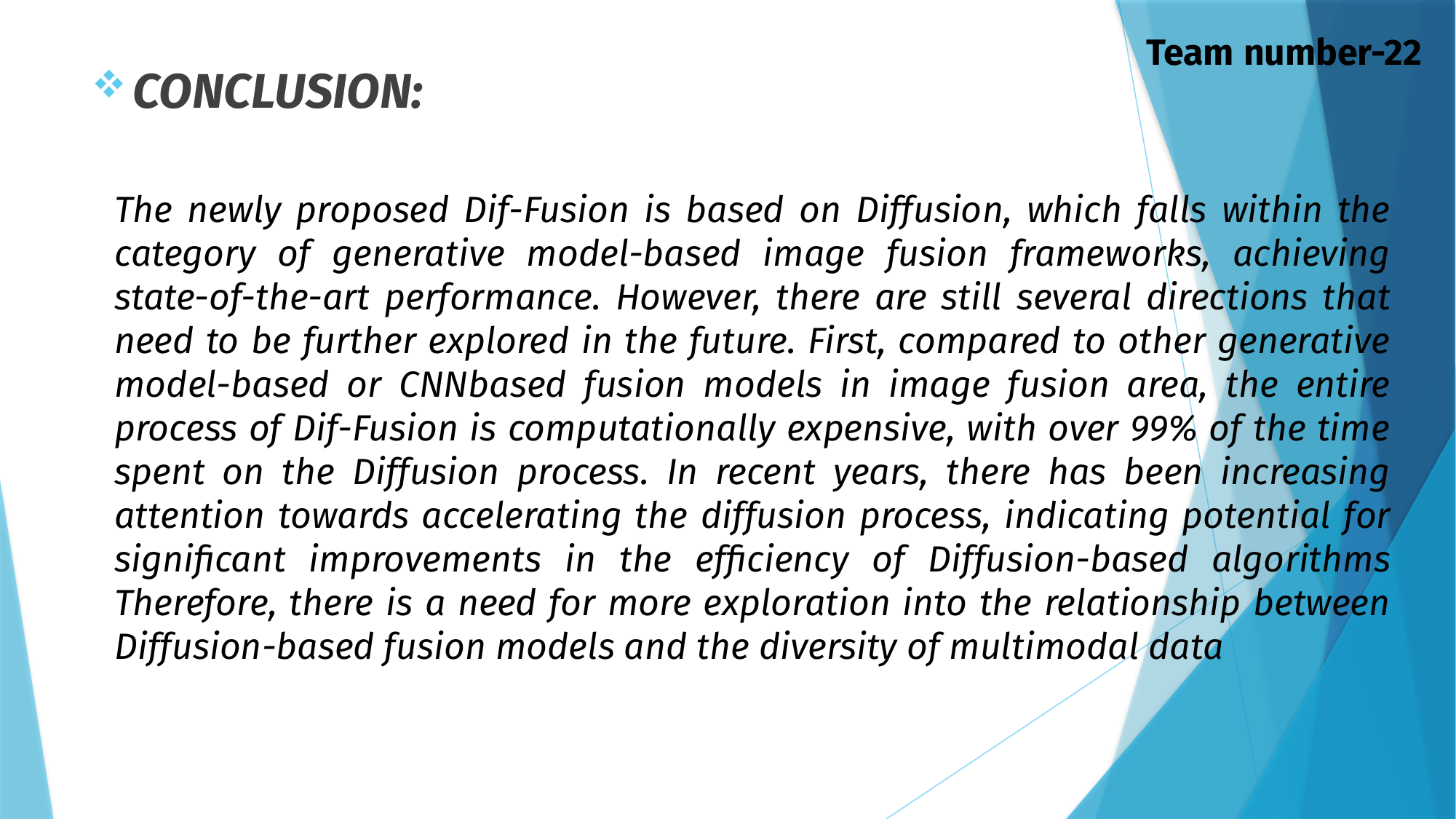

Team number-22

CONCLUSION:
The newly proposed Dif-Fusion is based on Diffusion, which falls within the category of generative model-based image fusion frameworks, achieving state-of-the-art performance. However, there are still several directions that need to be further explored in the future. First, compared to other generative model-based or CNNbased fusion models in image fusion area, the entire process of Dif-Fusion is computationally expensive, with over 99% of the time spent on the Diffusion process. In recent years, there has been increasing attention towards accelerating the diffusion process, indicating potential for significant improvements in the efficiency of Diffusion-based algorithms Therefore, there is a need for more exploration into the relationship between Diffusion-based fusion models and the diversity of multimodal data